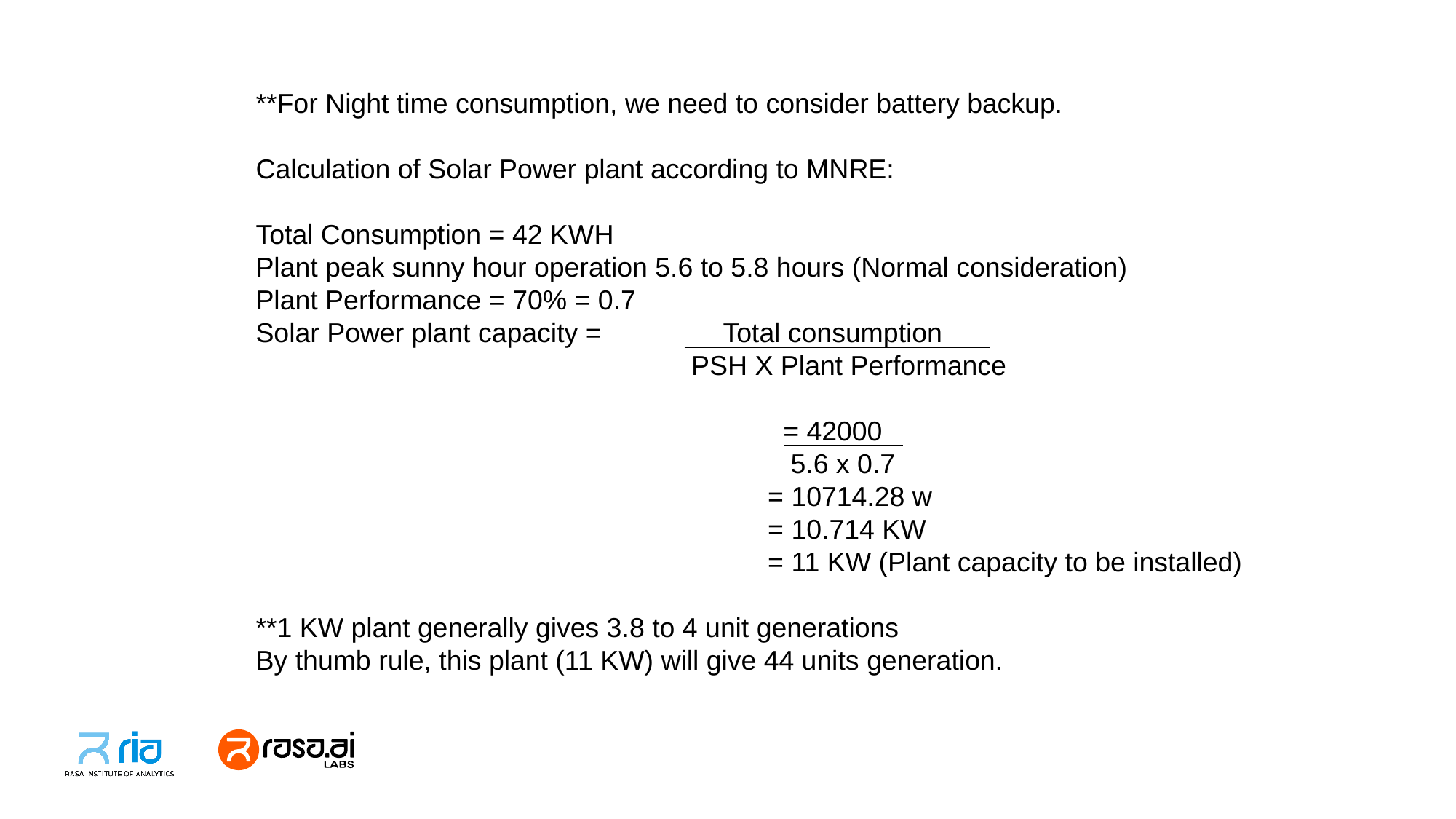

**For Night time consumption, we need to consider battery backup.

Calculation of Solar Power plant according to MNRE:

Total Consumption = 42 KWH
Plant peak sunny hour operation 5.6 to 5.8 hours (Normal consideration)
Plant Performance = 70% = 0.7
Solar Power plant capacity =                Total consumption
                                                         PSH X Plant Performance

                                                                     = 42000
                                                                      5.6 x 0.7
                                                                   = 10714.28 w
                                                                   = 10.714 KW
                                                                   = 11 KW (Plant capacity to be installed)

**1 KW plant generally gives 3.8 to 4 unit generations
By thumb rule, this plant (11 KW) will give 44 units generation.